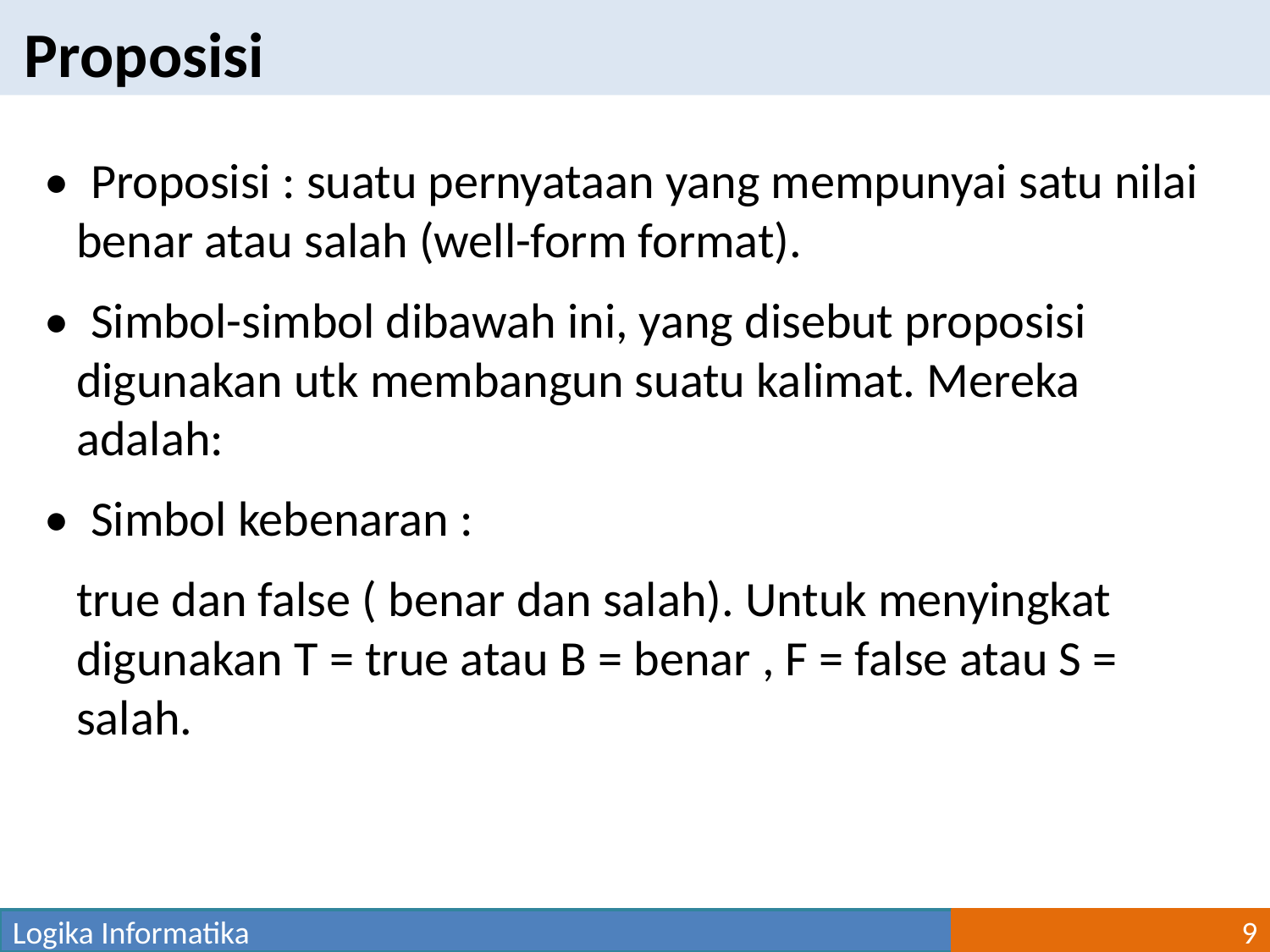

Proposisi
•  Proposisi : suatu pernyataan yang mempunyai satu nilai benar atau salah (well-form format).
•  Simbol-simbol dibawah ini, yang disebut proposisi digunakan utk membangun suatu kalimat. Mereka adalah:
•  Simbol kebenaran :
	true dan false ( benar dan salah). Untuk menyingkat digunakan T = true atau B = benar , F = false atau S = salah.
Logika Informatika
9